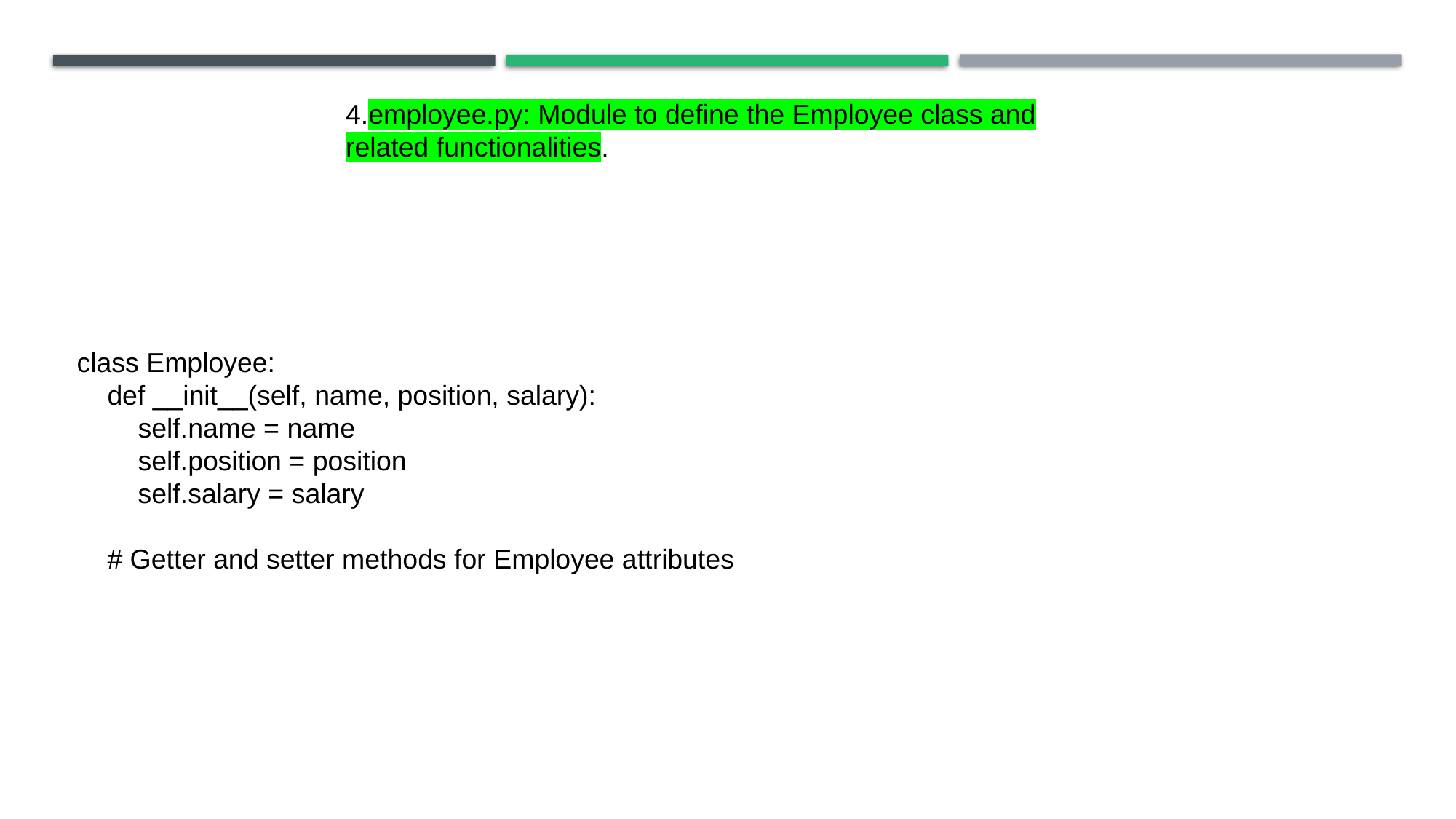

4.employee.py: Module to define the Employee class and related functionalities.
class Employee:
    def __init__(self, name, position, salary):
        self.name = name
        self.position = position
        self.salary = salary

    # Getter and setter methods for Employee attributes